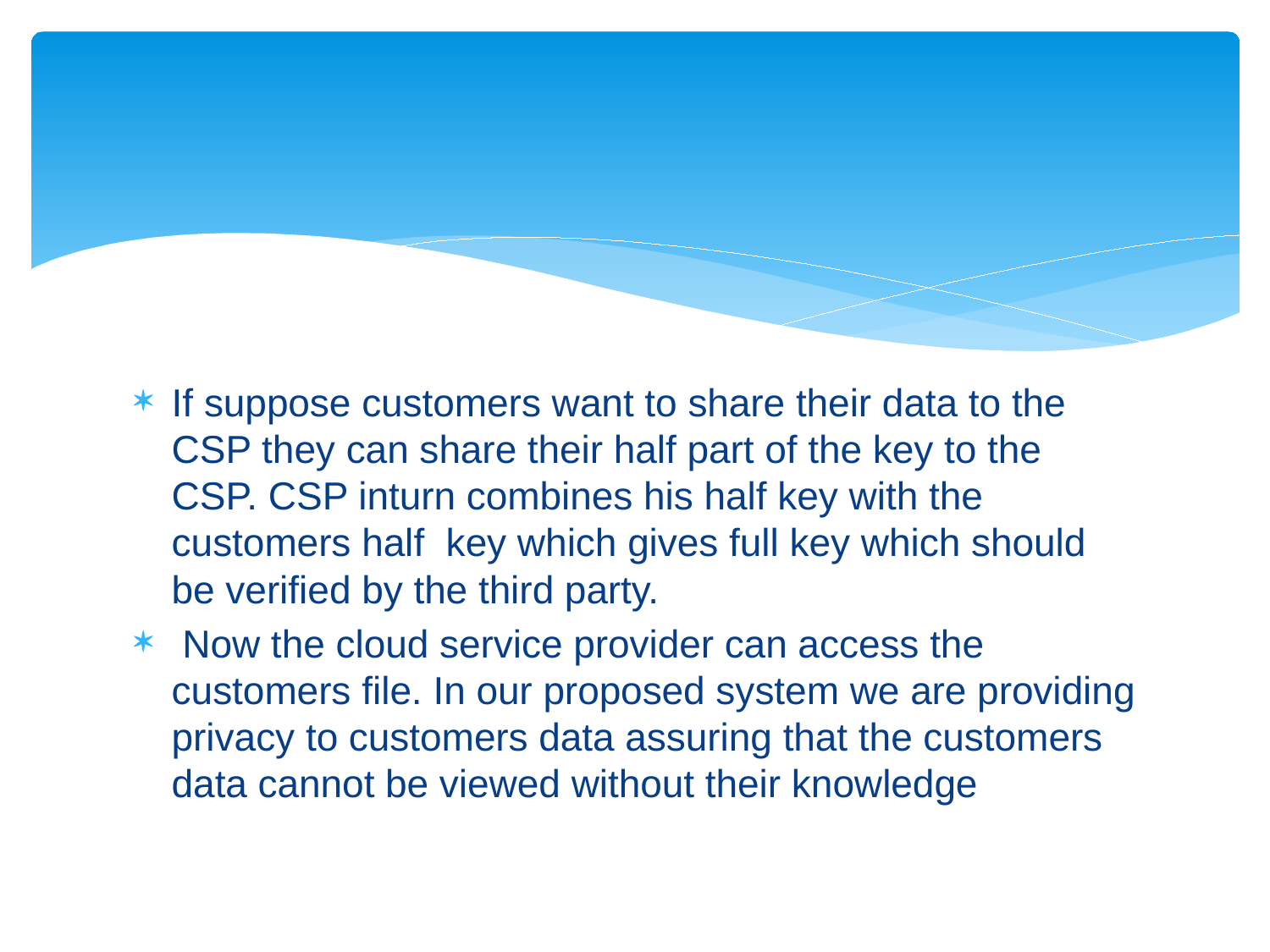

#
If suppose customers want to share their data to the CSP they can share their half part of the key to the CSP. CSP inturn combines his half key with the customers half  key which gives full key which should be verified by the third party.
 Now the cloud service provider can access the customers file. In our proposed system we are providing privacy to customers data assuring that the customers data cannot be viewed without their knowledge